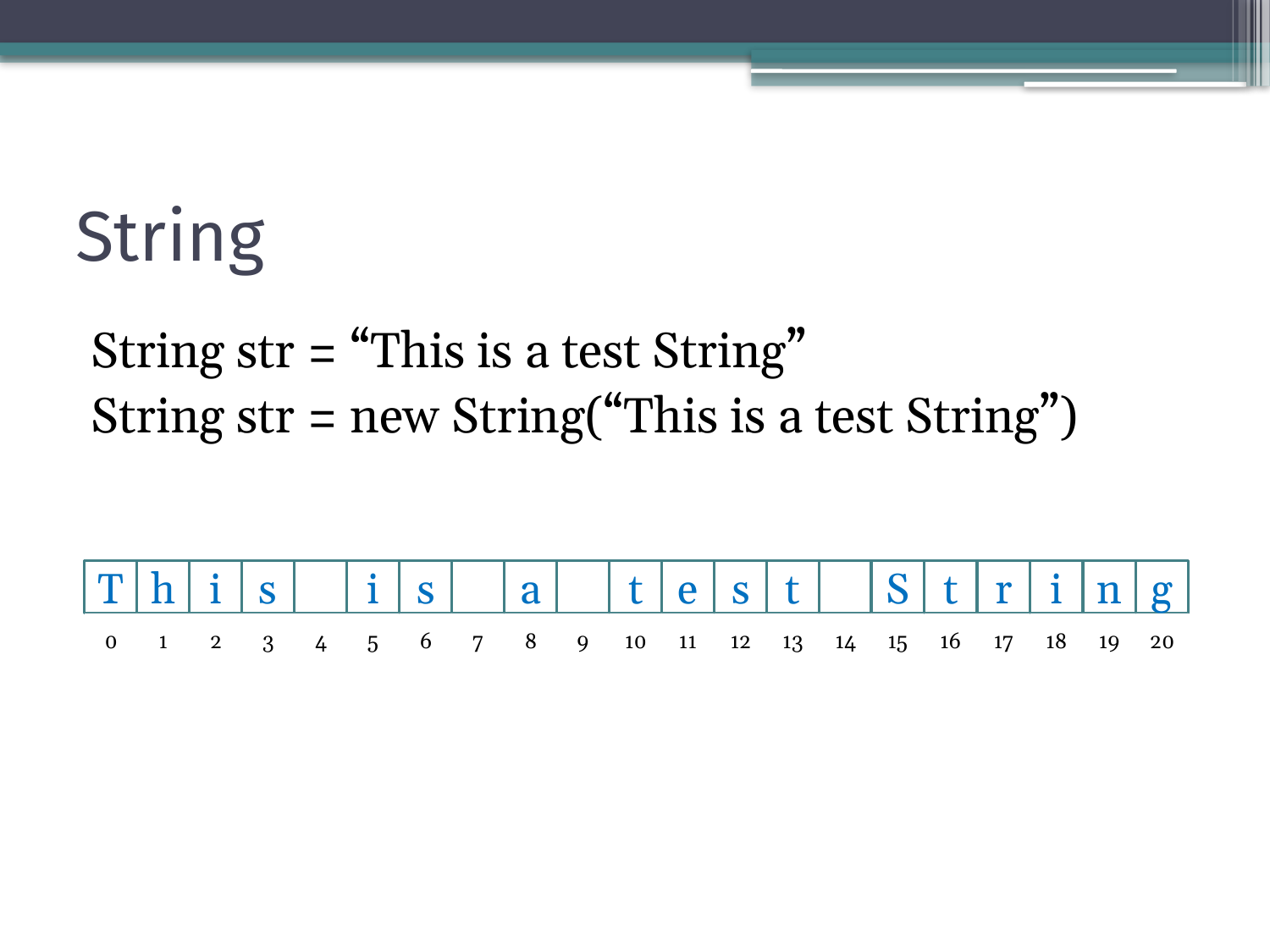

# String
String str = “This is a test String”
String str = new String(“This is a test String”)
T
h
i
s

i
s

a

t
e
s
t

S
t
r
i
n
g
0
1
2
3
4
5
6
7
8
9
10
11
12
13
14
15
16
17
18
19
20